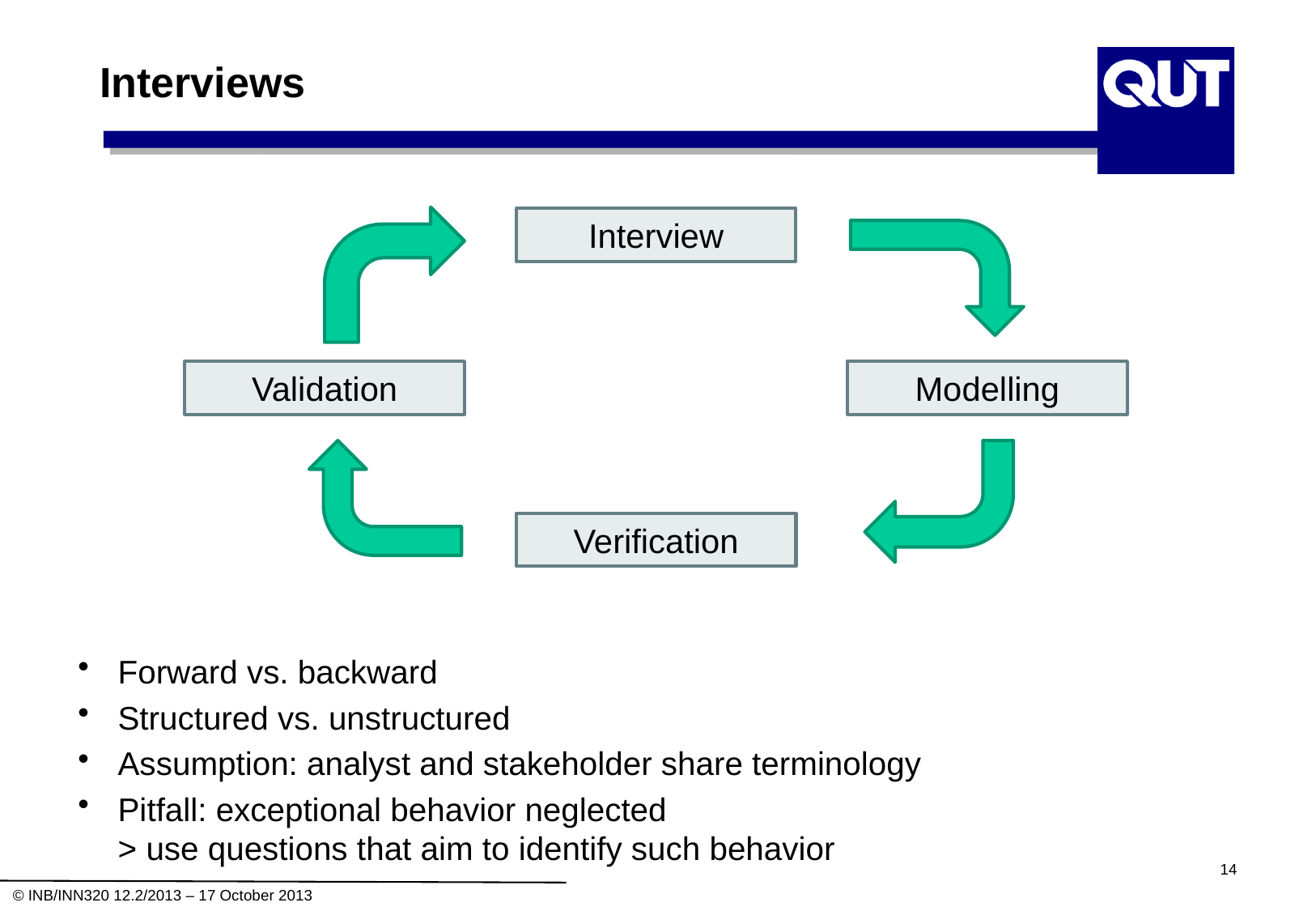

# Interviews

Interview
Validation
Modelling

Verification
Forward vs. backward
Structured vs. unstructured
Assumption: analyst and stakeholder share terminology
Pitfall: exceptional behavior neglected
> use questions that aim to identify such behavior

14